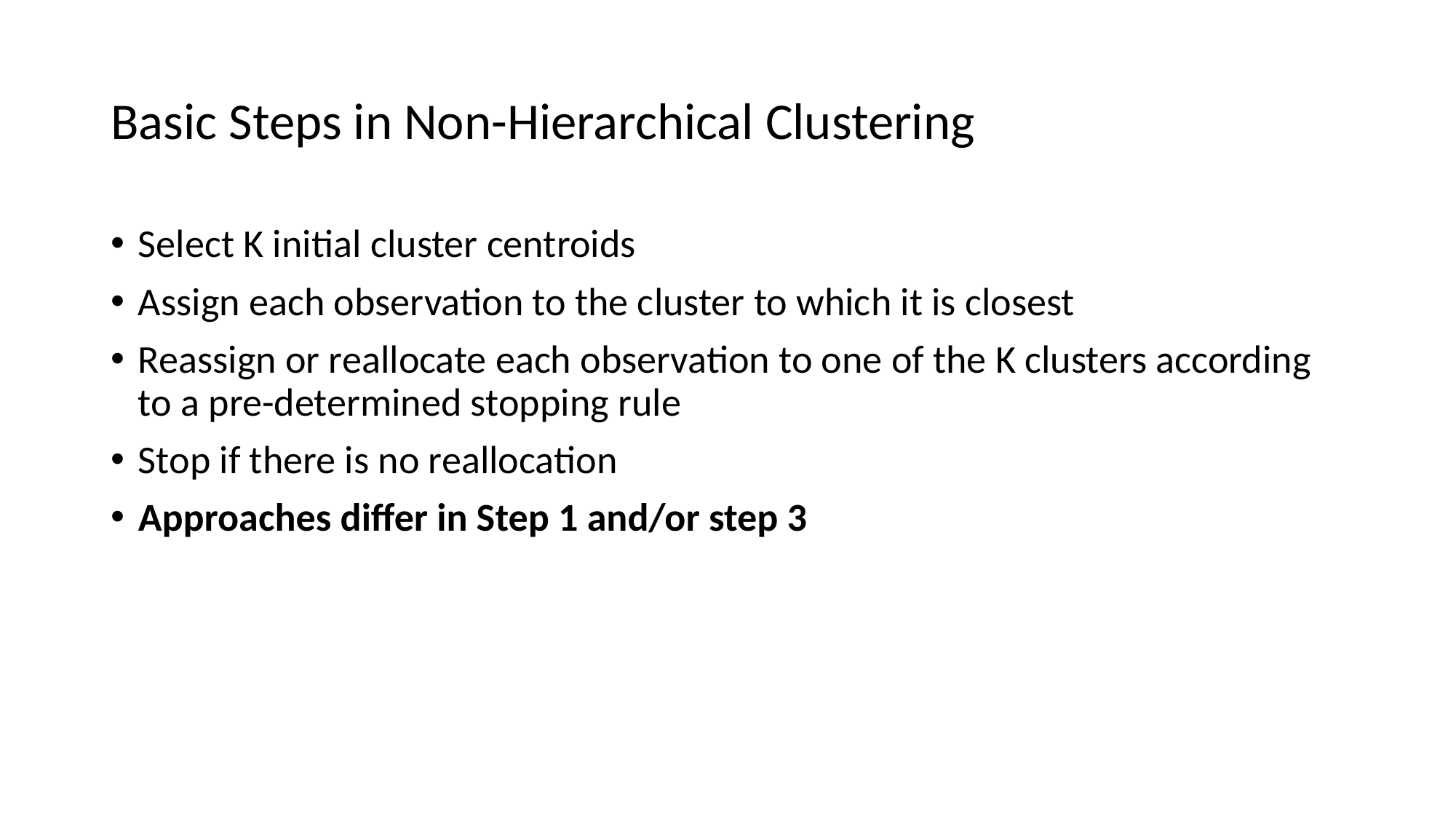

# Basic Steps in Non-Hierarchical Clustering
Select K initial cluster centroids
Assign each observation to the cluster to which it is closest
Reassign or reallocate each observation to one of the K clusters according to a pre-determined stopping rule
Stop if there is no reallocation
Approaches differ in Step 1 and/or step 3